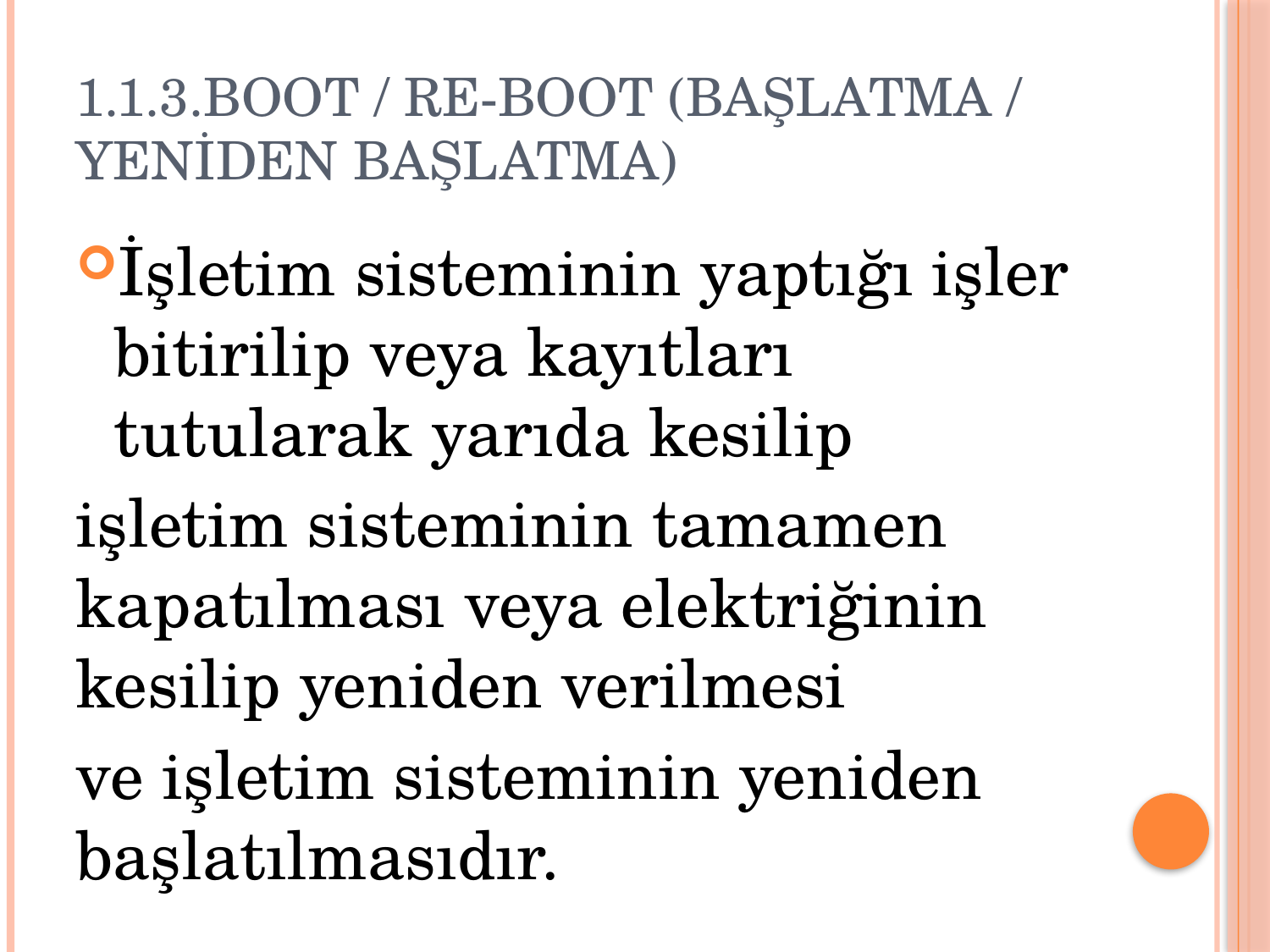

# 1.1.3.Boot / Re-Boot (Başlatma / Yeniden Başlatma)
İşletim sisteminin yaptığı işler bitirilip veya kayıtları tutularak yarıda kesilip
işletim sisteminin tamamen kapatılması veya elektriğinin kesilip yeniden verilmesi
ve işletim sisteminin yeniden başlatılmasıdır.